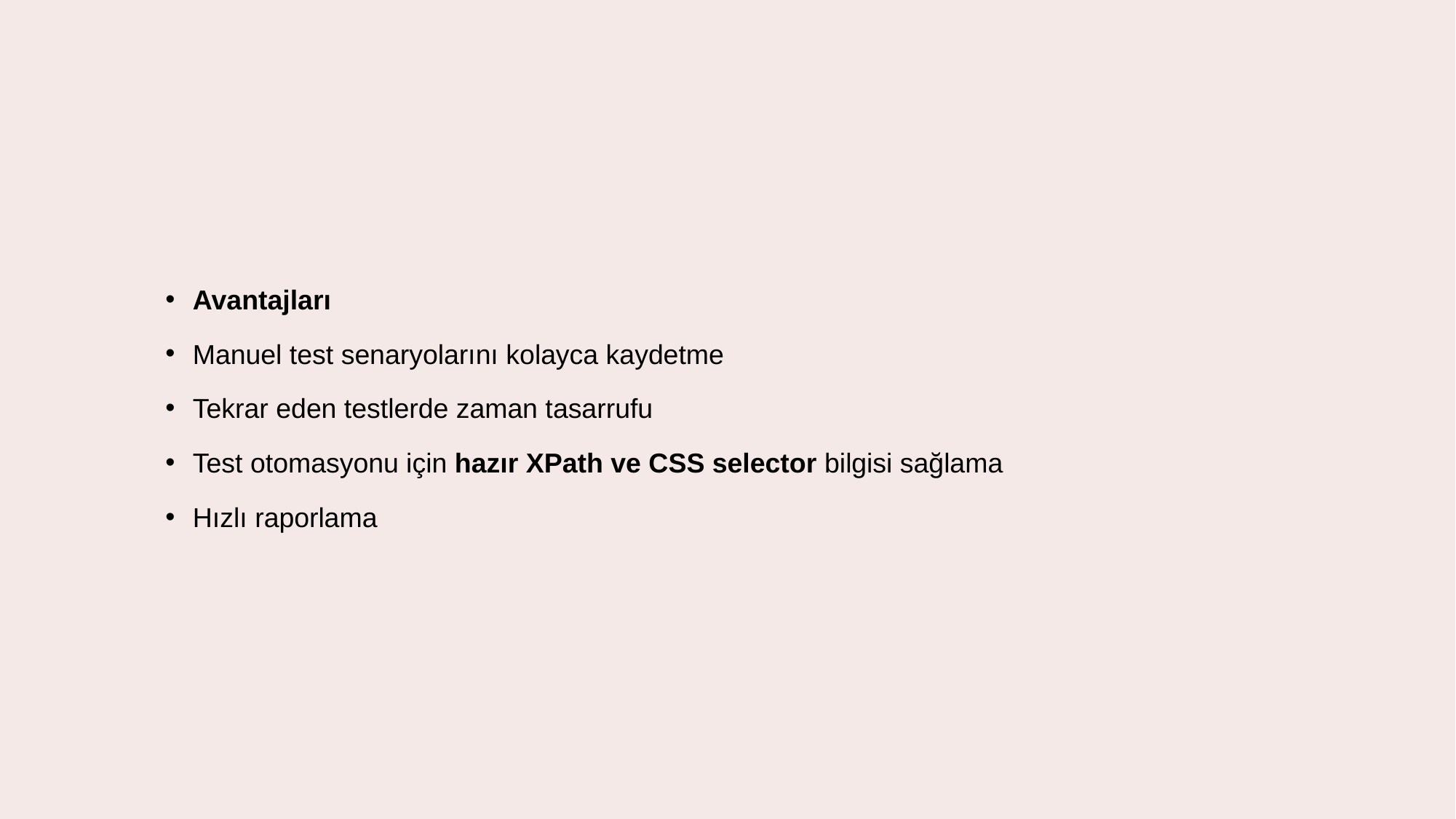

Avantajları
Manuel test senaryolarını kolayca kaydetme
Tekrar eden testlerde zaman tasarrufu
Test otomasyonu için hazır XPath ve CSS selector bilgisi sağlama
Hızlı raporlama